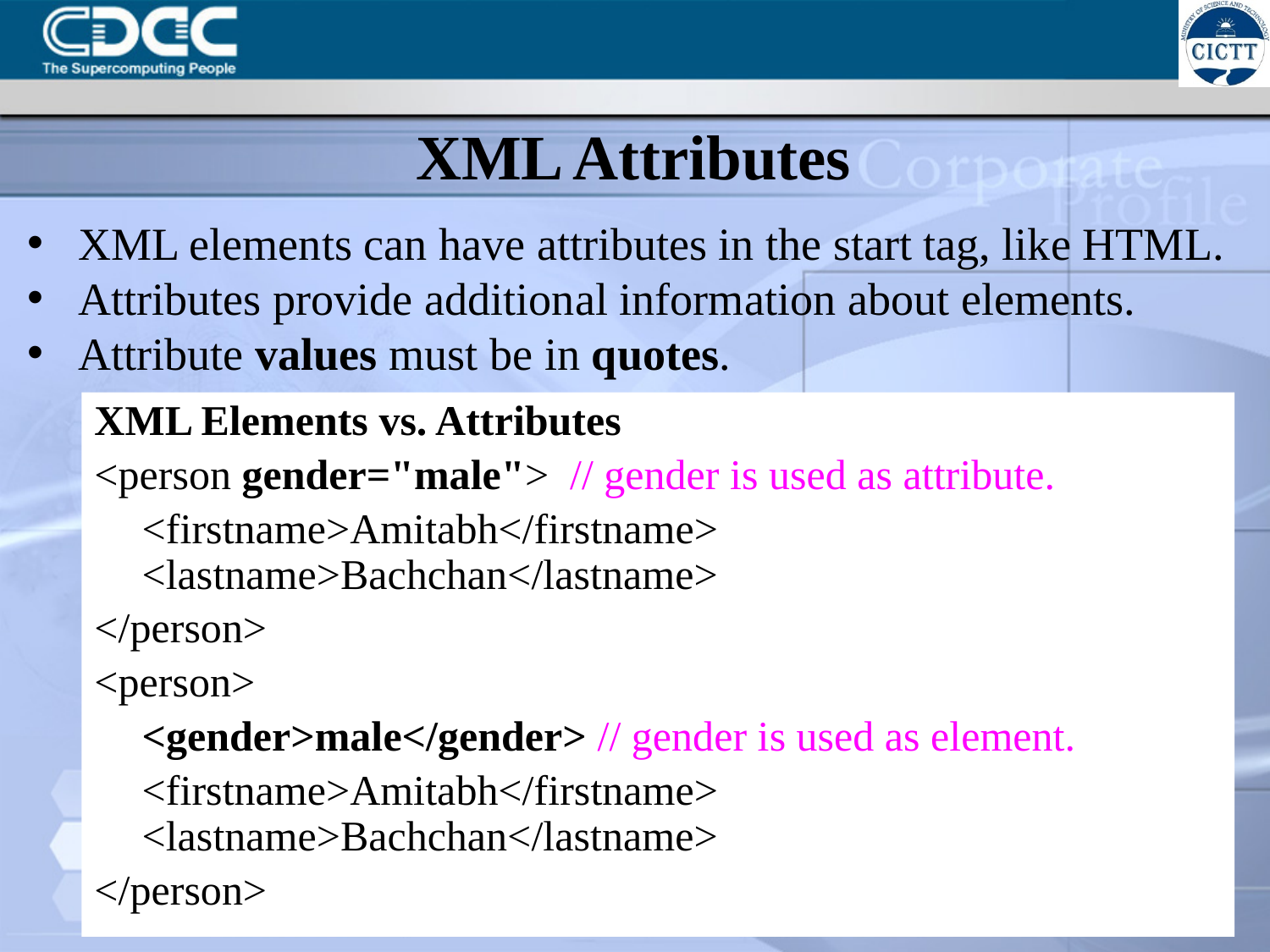

# XML Attributes
XML elements can have attributes in the start tag, like HTML.
Attributes provide additional information about elements.
Attribute values must be in quotes.
XML Elements vs. Attributes
<person gender="male">  // gender is used as attribute.
	<firstname>Amitabh</firstname> <lastname>Bachchan</lastname>
</person>
<person>
	<gender>male</gender> // gender is used as element.
	<firstname>Amitabh</firstname> <lastname>Bachchan</lastname>
</person>